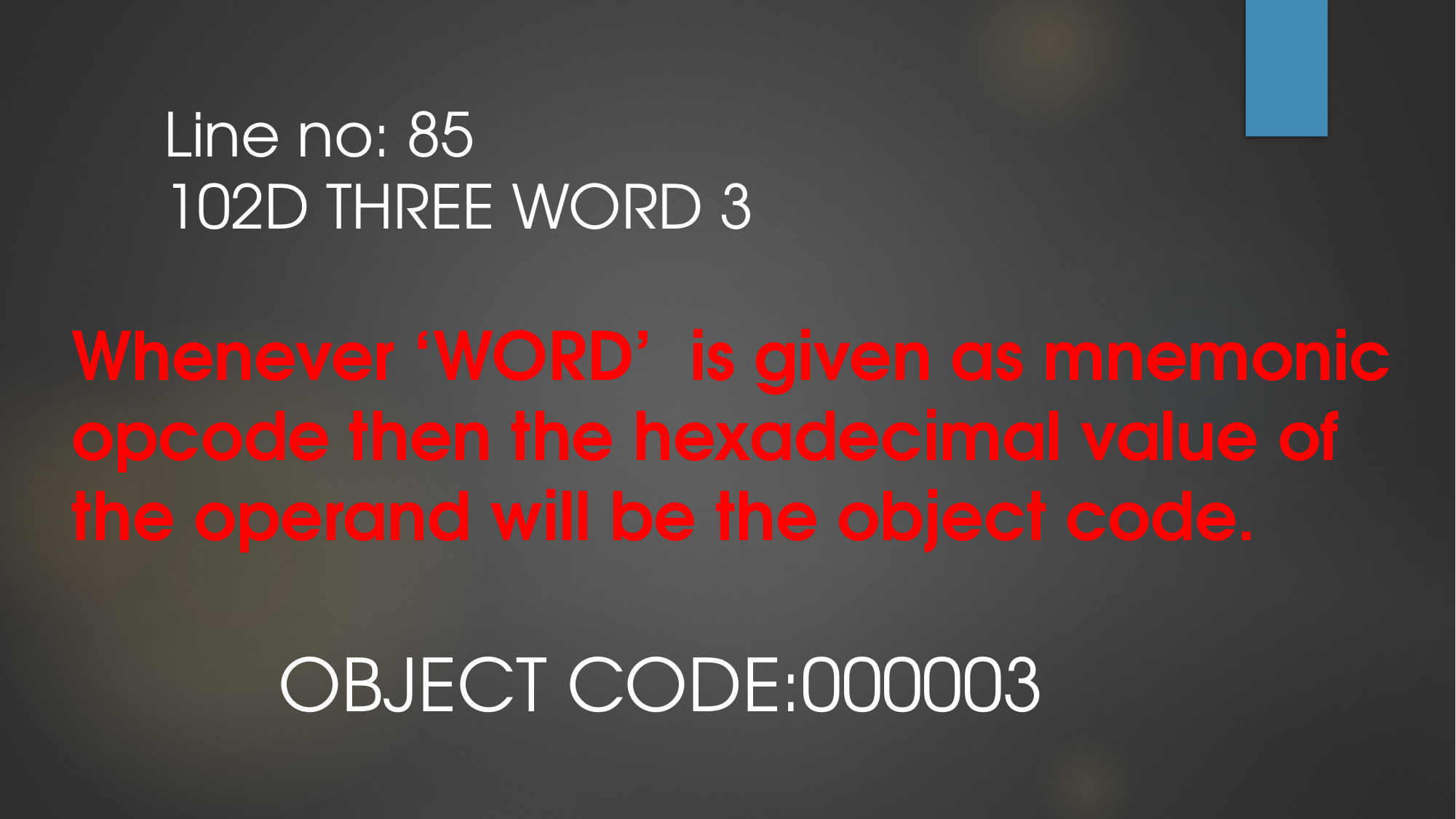

Line no: 85
102D THREE WORD 3
Whenever ‘WORD’  is given as mnemonic opcode then the hexadecimal value of the operand will be the object code.
OBJECT CODE:000003